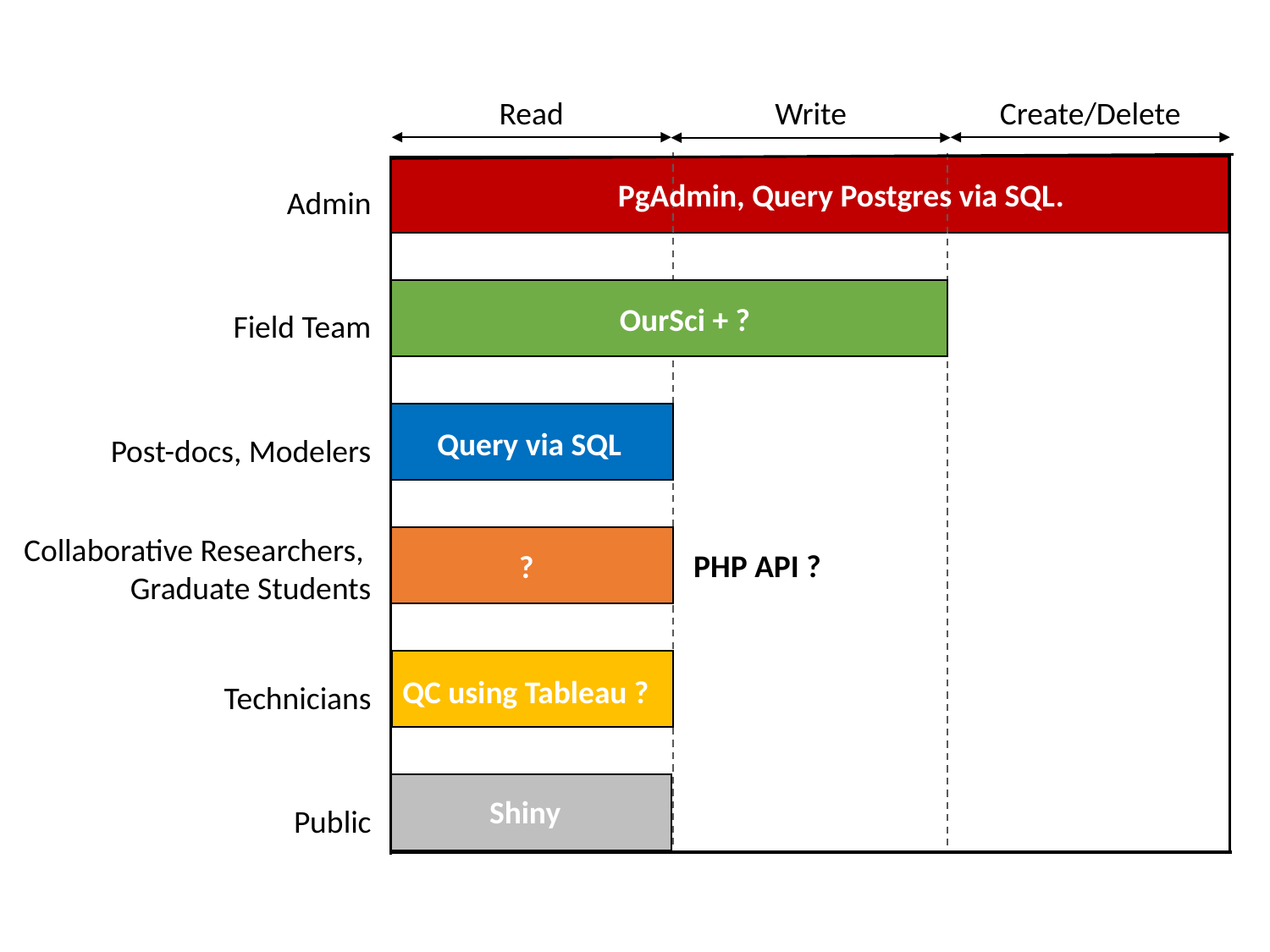

Read
Write
Create/Delete

PgAdmin, Query Postgres via SQL.
Admin

OurSci + ?
Field Team

Query via SQL
Post-docs, Modelers
Collaborative Researchers,
Graduate Students

PHP API ?
?

QC using Tableau ?
Technicians

Shiny
Public